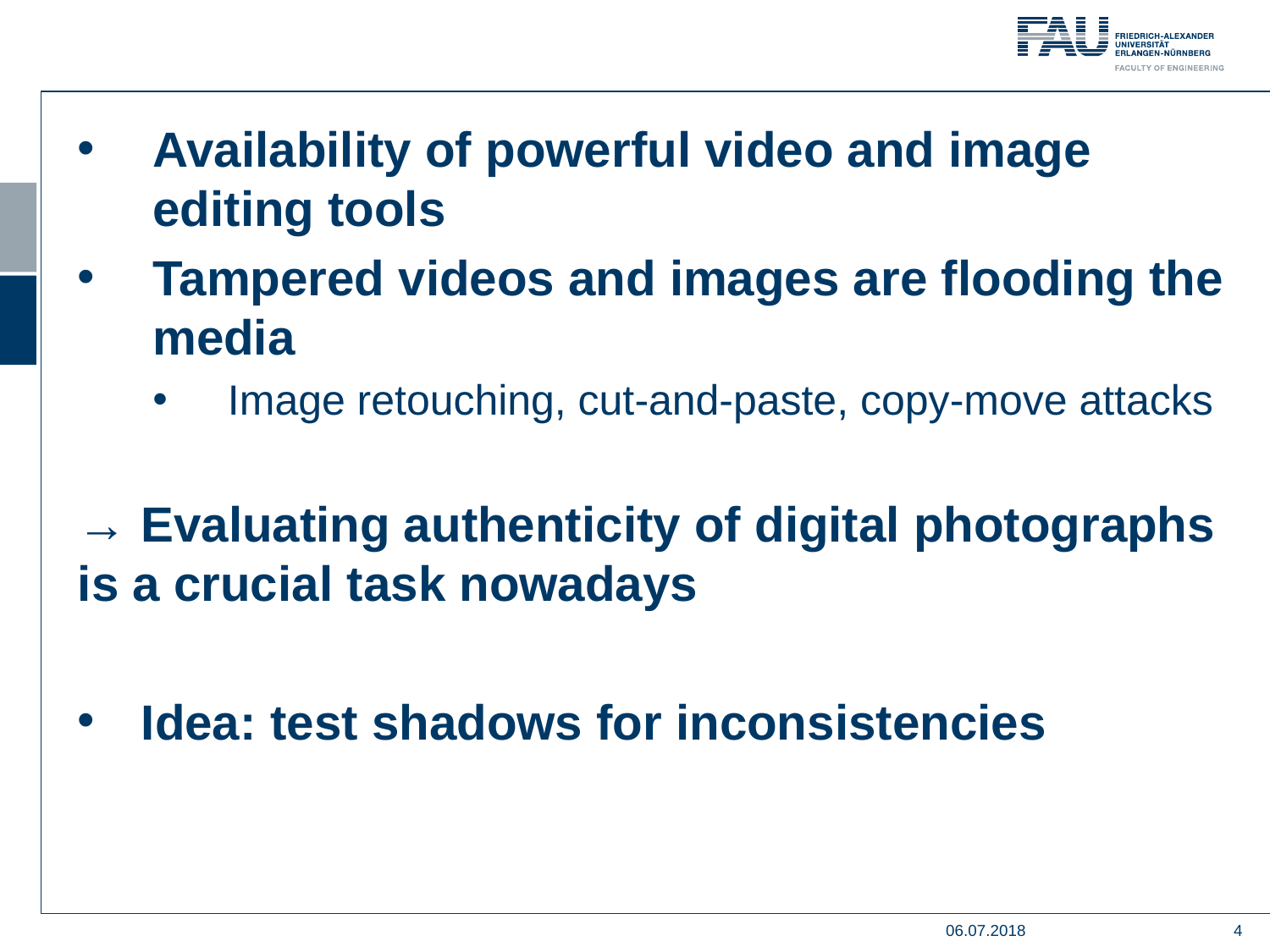

Availability of powerful video and image editing tools
Tampered videos and images are flooding the media
Image retouching, cut-and-paste, copy-move attacks

→ Evaluating authenticity of digital photographs is a crucial task nowadays

Idea: test shadows for inconsistencies
06.07.2018
4